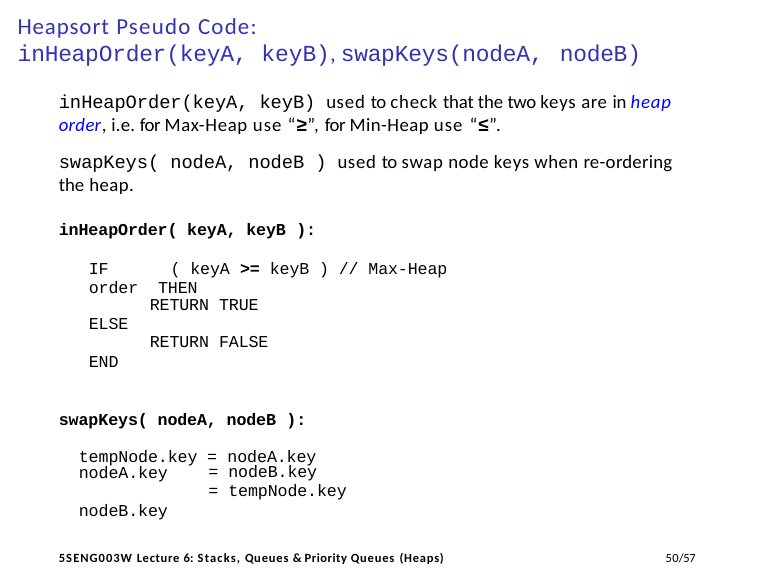

# Heapsort Pseudo Code:
inHeapOrder(keyA, keyB), swapKeys(nodeA, nodeB)
inHeapOrder(keyA, keyB) used to check that the two keys are in heap  order, i.e. for Max-Heap use “≥”, for Min-Heap use “≤”.
swapKeys( nodeA, nodeB ) used to swap node keys when re-ordering  the heap.

inHeapOrder( keyA, keyB ):

IF	( keyA >= keyB ) // Max-Heap order  THEN
RETURN TRUE
ELSE
RETURN FALSE
END

swapKeys( nodeA, nodeB ):

tempNode.key = nodeA.key
nodeA.key  nodeB.key
= nodeB.key
= tempNode.key
50/57
5SENG003W Lecture 6: Stacks, Queues & Priority Queues (Heaps)